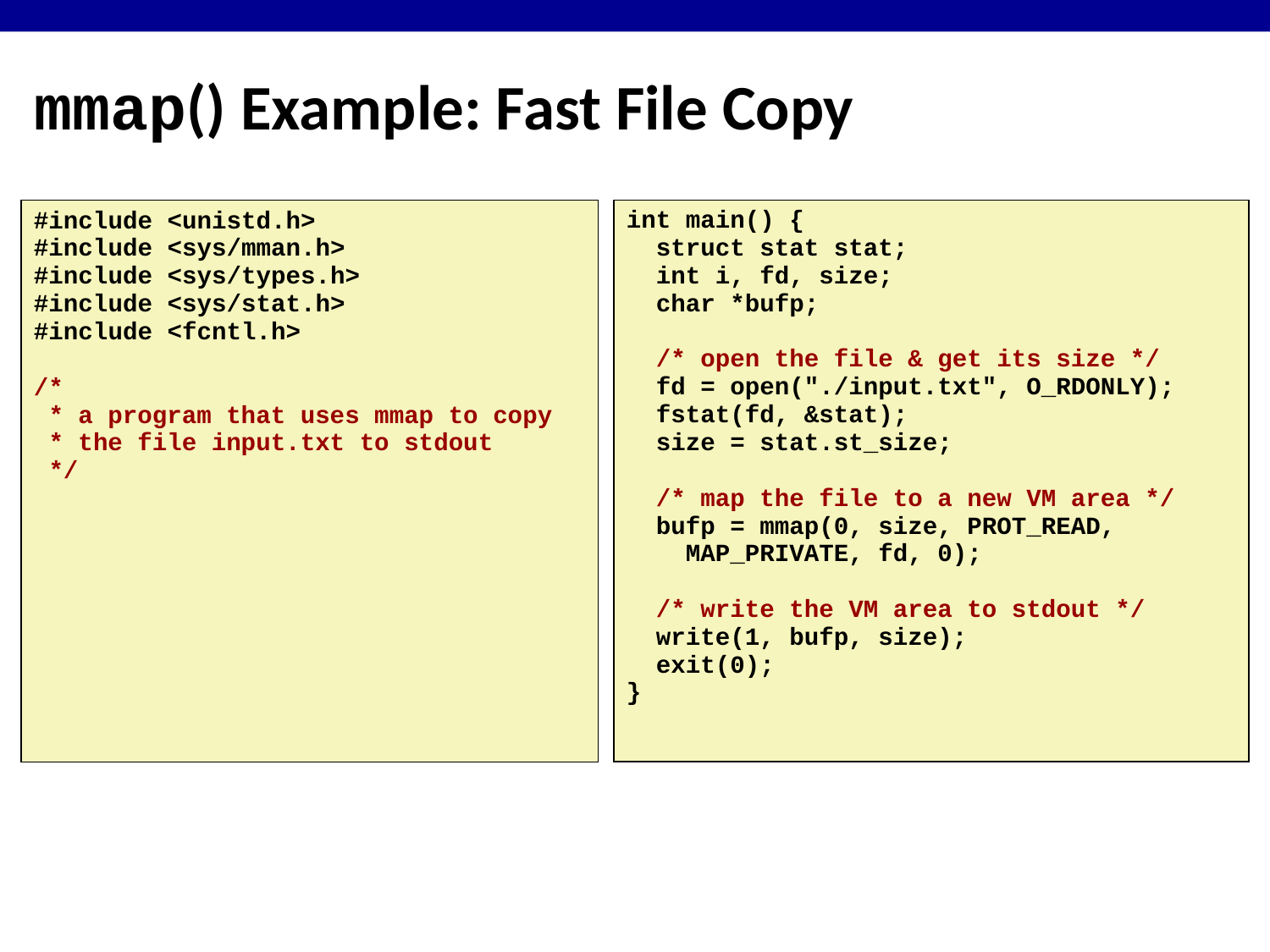

mmap() Example: Fast File Copy
#include <unistd.h>
#include <sys/mman.h>
#include <sys/types.h>
#include <sys/stat.h>
#include <fcntl.h>

/*
 * a program that uses mmap to copy
 * the file input.txt to stdout
 */

int main() {
  struct stat stat;
  int i, fd, size;
  char *bufp;

  /* open the file & get its size */
  fd = open("./input.txt", O_RDONLY);
  fstat(fd, &stat);
  size = stat.st_size;

  /* map the file to a new VM area */
  bufp = mmap(0, size, PROT_READ,
    MAP_PRIVATE, fd, 0);

  /* write the VM area to stdout */
  write(1, bufp, size);
  exit(0);
}